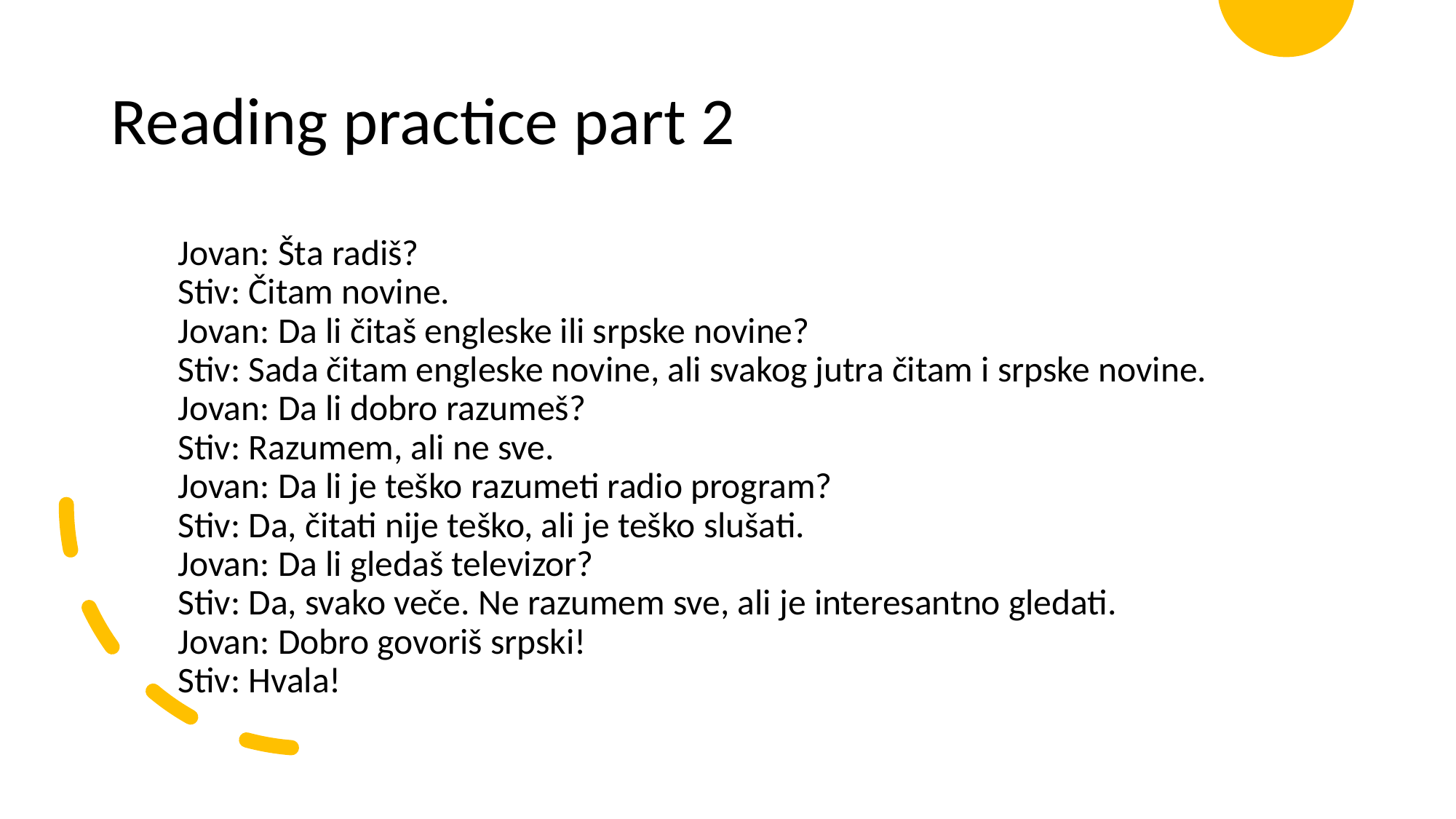

# Reading practice part 2
Jovan: Šta radiš?
Stiv: Čitam novine.
Jovan: Da li čitaš engleske ili srpske novine?
Stiv: Sada čitam engleske novine, ali svakog jutra čitam i srpske novine.
Jovan: Da li dobro razumeš?
Stiv: Razumem, ali ne sve.
Jovan: Da li je teško razumeti radio program?
Stiv: Da, čitati nije teško, ali je teško slušati.
Jovan: Da li gledaš televizor?
Stiv: Da, svako veče. Ne razumem sve, ali je interesantno gledati.
Jovan: Dobro govoriš srpski!
Stiv: Hvala!